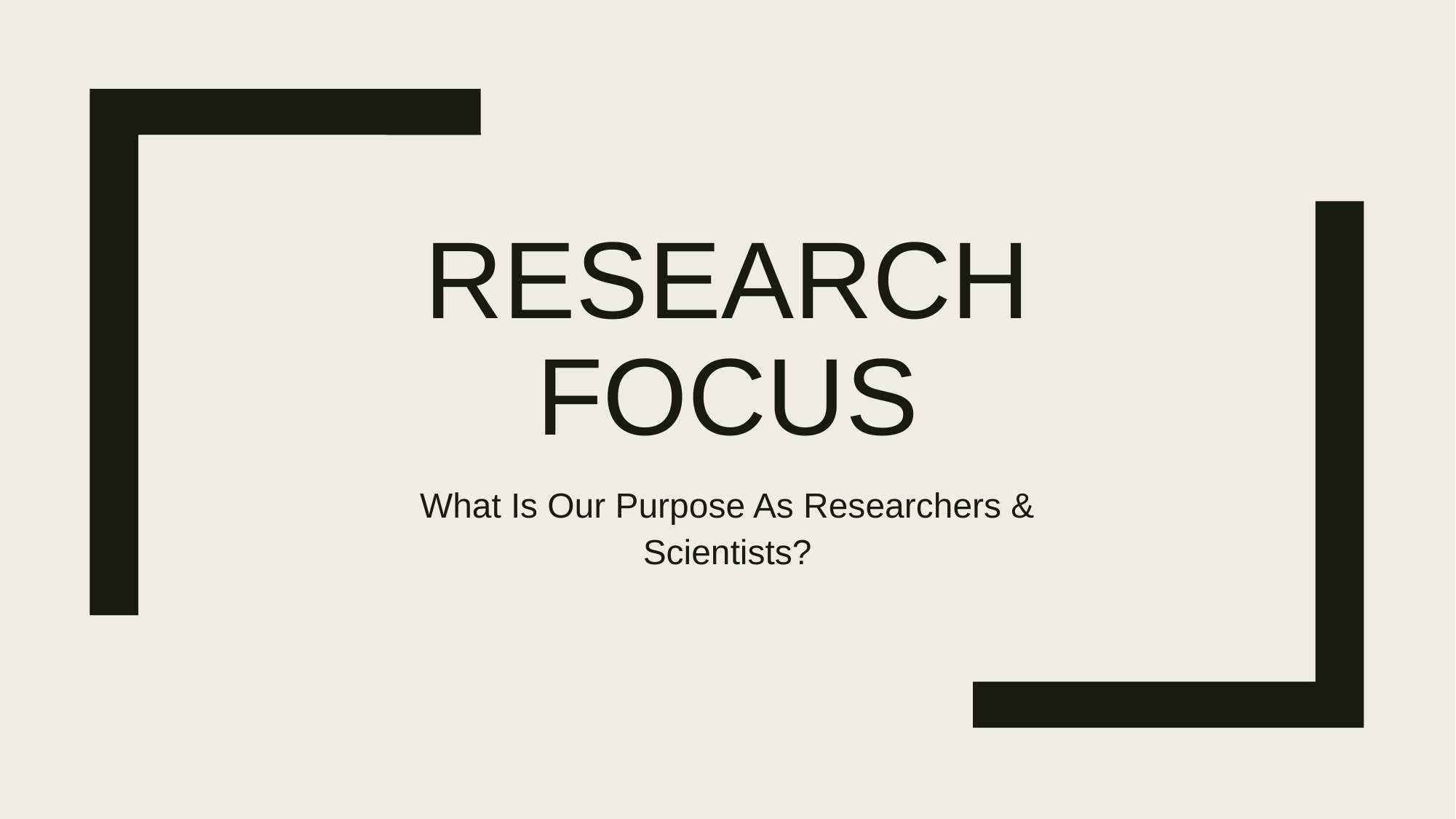

# Research Focus
What Is Our Purpose As Researchers & Scientists?